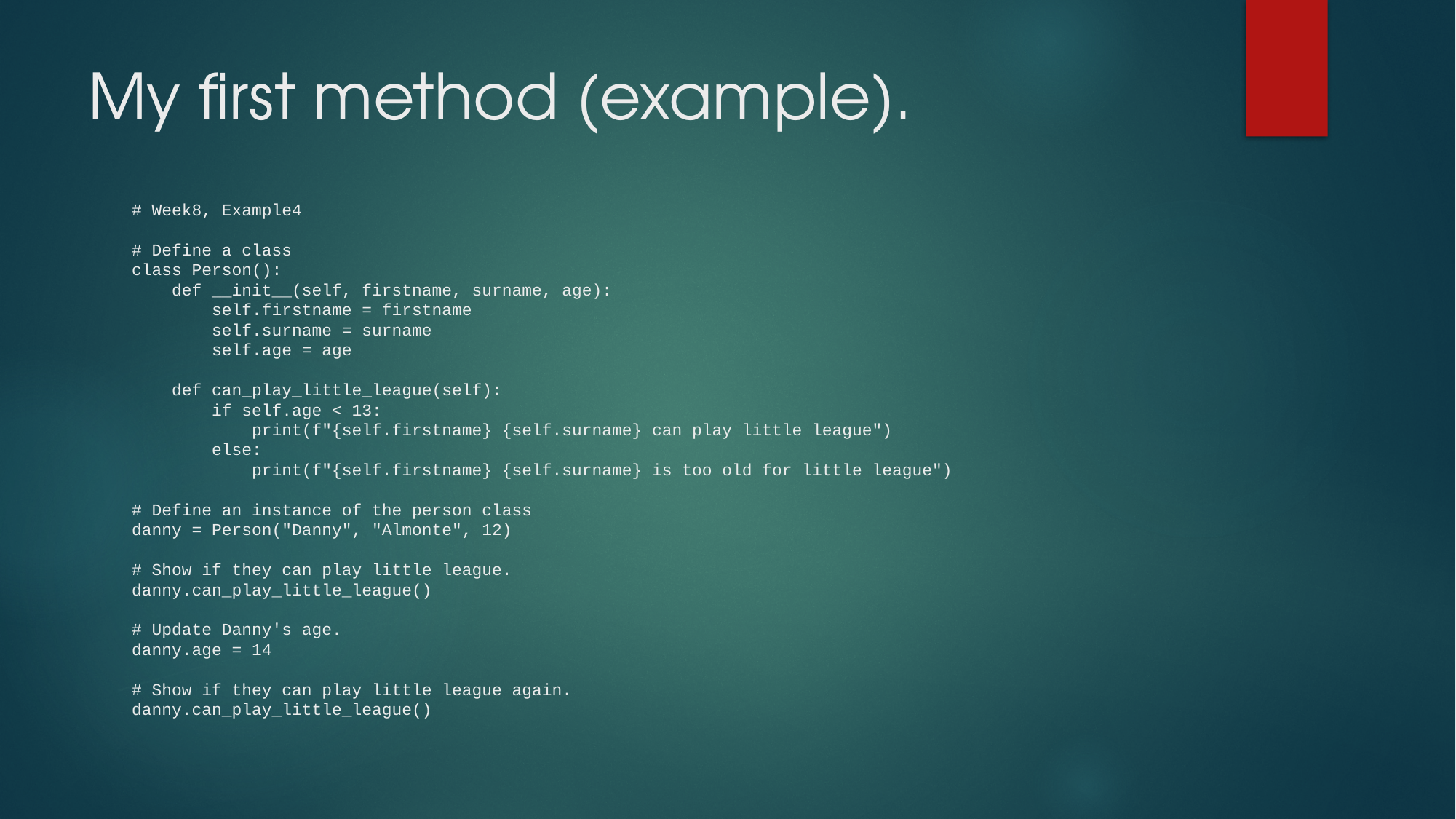

My first method (example).
# # Week8, Example4 # Define a class class Person(): def __init__(self, firstname, surname, age): self.firstname = firstname self.surname = surname self.age = age def can_play_little_league(self): if self.age < 13: print(f"{self.firstname} {self.surname} can play little league") else: print(f"{self.firstname} {self.surname} is too old for little league") # Define an instance of the person class danny = Person("Danny", "Almonte", 12) # Show if they can play little league. danny.can_play_little_league() # Update Danny's age. danny.age = 14 # Show if they can play little league again. danny.can_play_little_league()